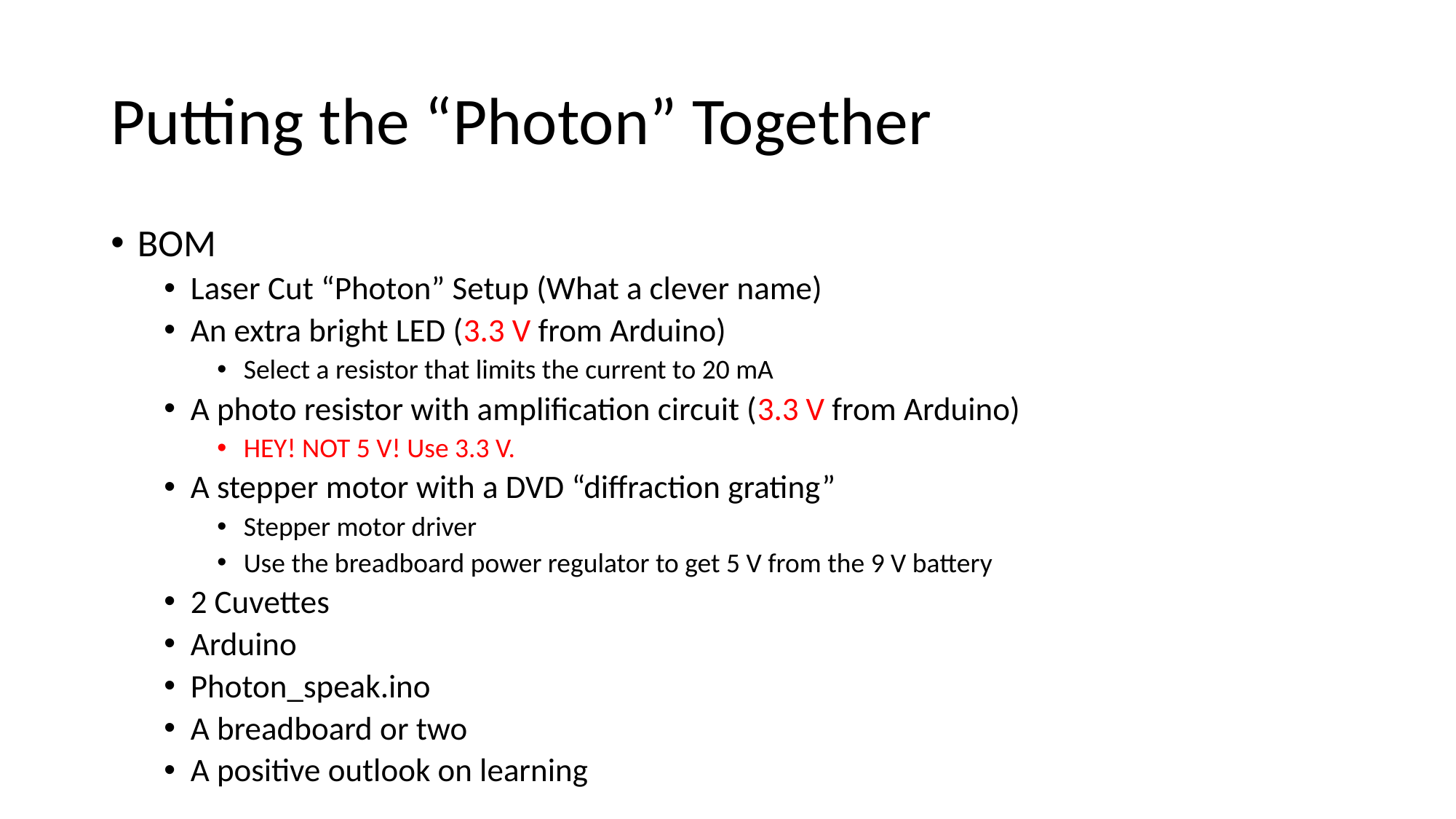

# Putting the “Photon” Together
BOM
Laser Cut “Photon” Setup (What a clever name)
An extra bright LED (3.3 V from Arduino)
Select a resistor that limits the current to 20 mA
A photo resistor with amplification circuit (3.3 V from Arduino)
HEY! NOT 5 V! Use 3.3 V.
A stepper motor with a DVD “diffraction grating”
Stepper motor driver
Use the breadboard power regulator to get 5 V from the 9 V battery
2 Cuvettes
Arduino
Photon_speak.ino
A breadboard or two
A positive outlook on learning